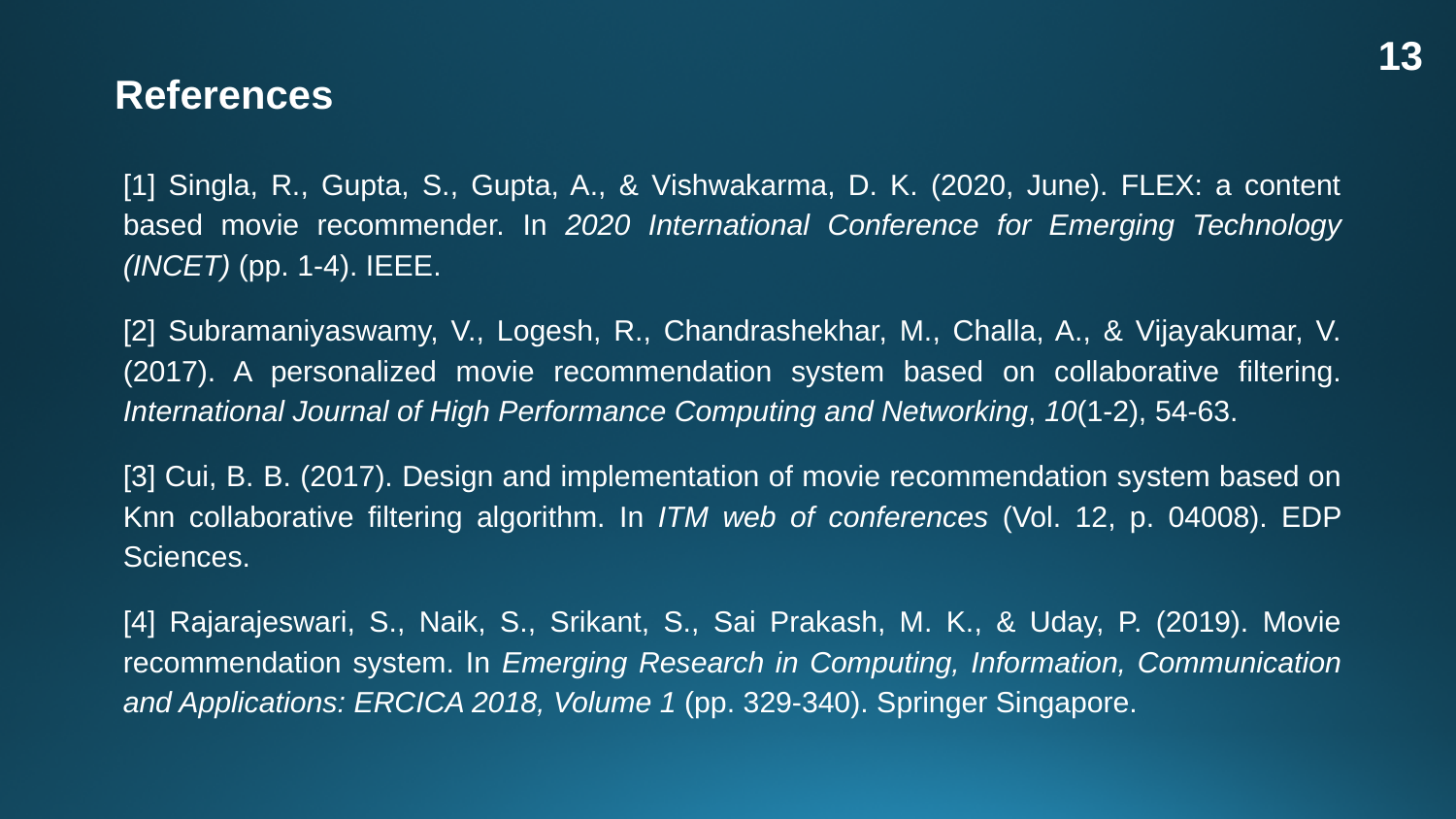

13
# References

[1] Singla, R., Gupta, S., Gupta, A., & Vishwakarma, D. K. (2020, June). FLEX: a content based movie recommender. In 2020 International Conference for Emerging Technology (INCET) (pp. 1-4). IEEE.
[2] Subramaniyaswamy, V., Logesh, R., Chandrashekhar, M., Challa, A., & Vijayakumar, V. (2017). A personalized movie recommendation system based on collaborative filtering. International Journal of High Performance Computing and Networking, 10(1-2), 54-63.
[3] Cui, B. B. (2017). Design and implementation of movie recommendation system based on Knn collaborative filtering algorithm. In ITM web of conferences (Vol. 12, p. 04008). EDP Sciences.
[4] Rajarajeswari, S., Naik, S., Srikant, S., Sai Prakash, M. K., & Uday, P. (2019). Movie recommendation system. In Emerging Research in Computing, Information, Communication and Applications: ERCICA 2018, Volume 1 (pp. 329-340). Springer Singapore.